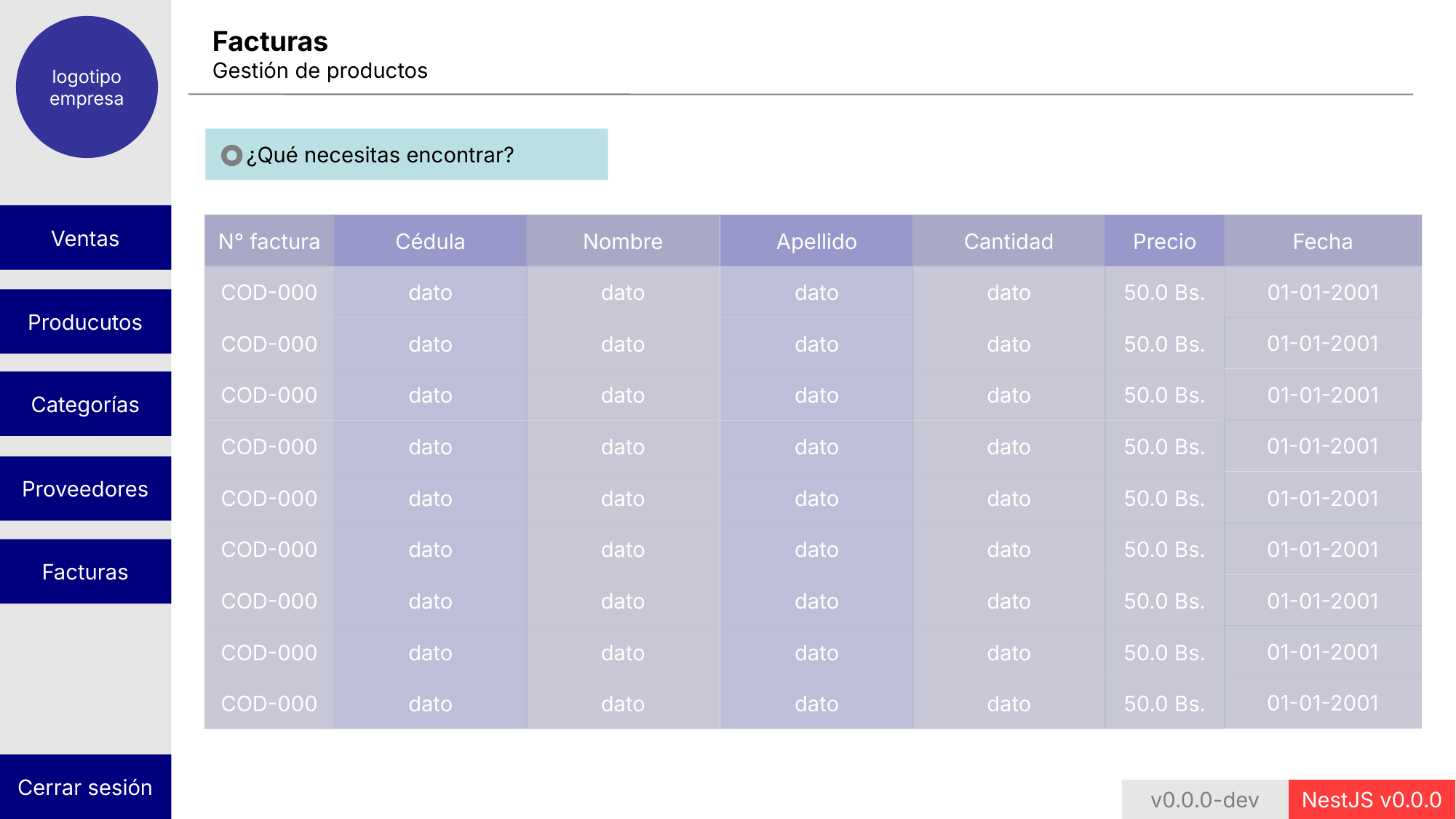

logotipo empresa
Facturas
Gestión de productos

     ¿Qué necesitas encontrar?

Ventas

N° factura
Cédula
Nombre
Apellido
Cantidad
Precio
Fecha
COD-000
dato
dato
dato
dato
50.0 Bs.
01-01-2001
Producutos
01-01-2001
COD-000
dato
dato
dato
dato
50.0 Bs.
COD-000
dato
dato
dato
dato
50.0 Bs.
01-01-2001
Categorías
01-01-2001
COD-000
dato
dato
dato
dato
50.0 Bs.
Proveedores
COD-000
dato
dato
dato
dato
50.0 Bs.
01-01-2001
01-01-2001
COD-000
dato
dato
dato
dato
50.0 Bs.
Facturas
COD-000
dato
dato
dato
dato
50.0 Bs.
01-01-2001
01-01-2001
COD-000
dato
dato
dato
dato
50.0 Bs.
01-01-2001
COD-000
dato
dato
dato
dato
50.0 Bs.
Cerrar sesión
v0.0.0-dev
NestJS v0.0.0